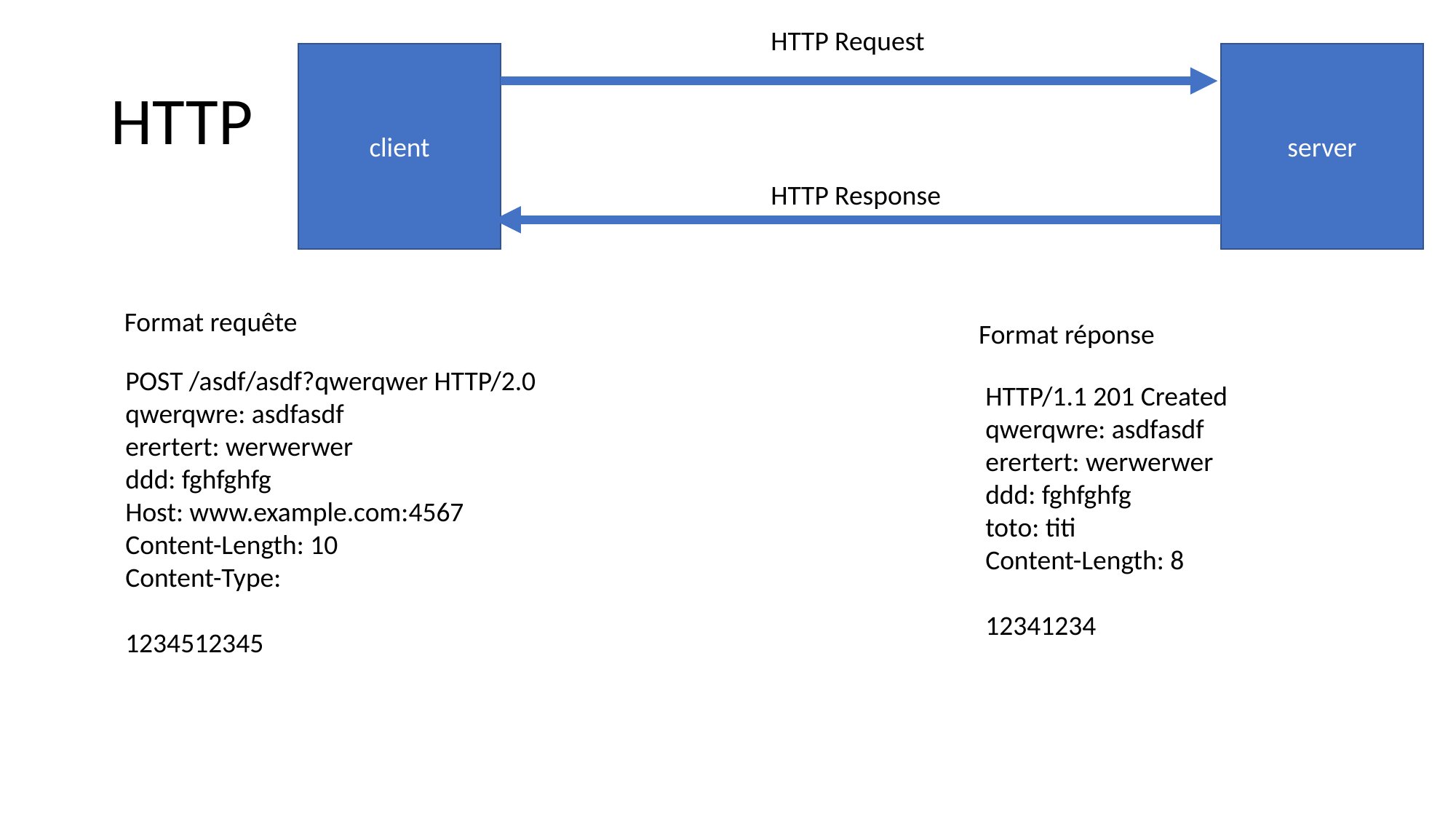

HTTP Request
# HTTP
client
server
HTTP Response
Format requête
Format réponse
POST /asdf/asdf?qwerqwer HTTP/2.0
qwerqwre: asdfasdf
erertert: werwerwer
ddd: fghfghfg
Host: www.example.com:4567
Content-Length: 10
Content-Type:

1234512345

HTTP/1.1 201 Created
qwerqwre: asdfasdf
erertert: werwerwer
ddd: fghfghfg
toto: titi
Content-Length: 8

12341234